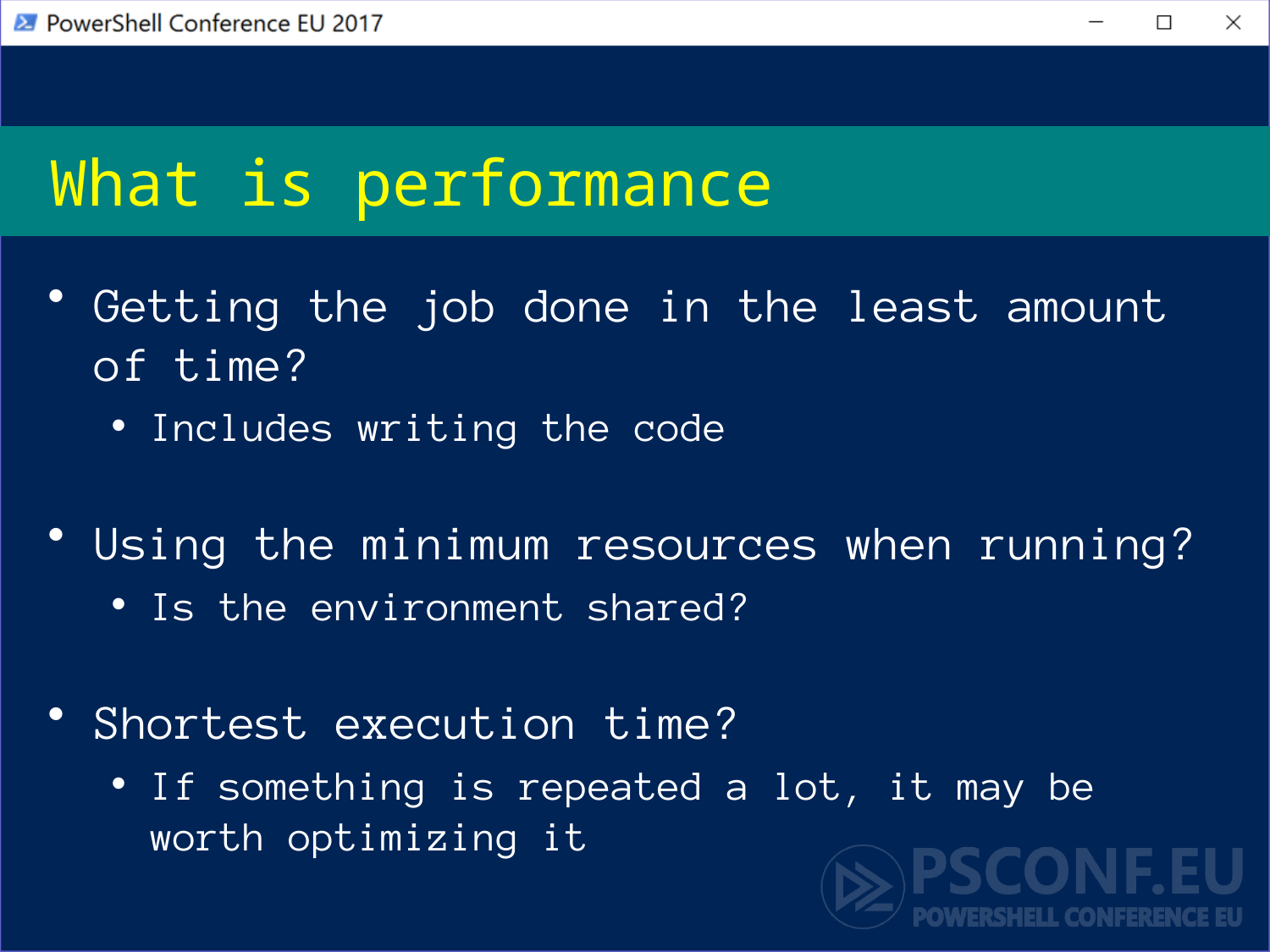

# What is performance
Getting the job done in the least amount of time?
Includes writing the code
Using the minimum resources when running?
Is the environment shared?
Shortest execution time?
If something is repeated a lot, it may be worth optimizing it